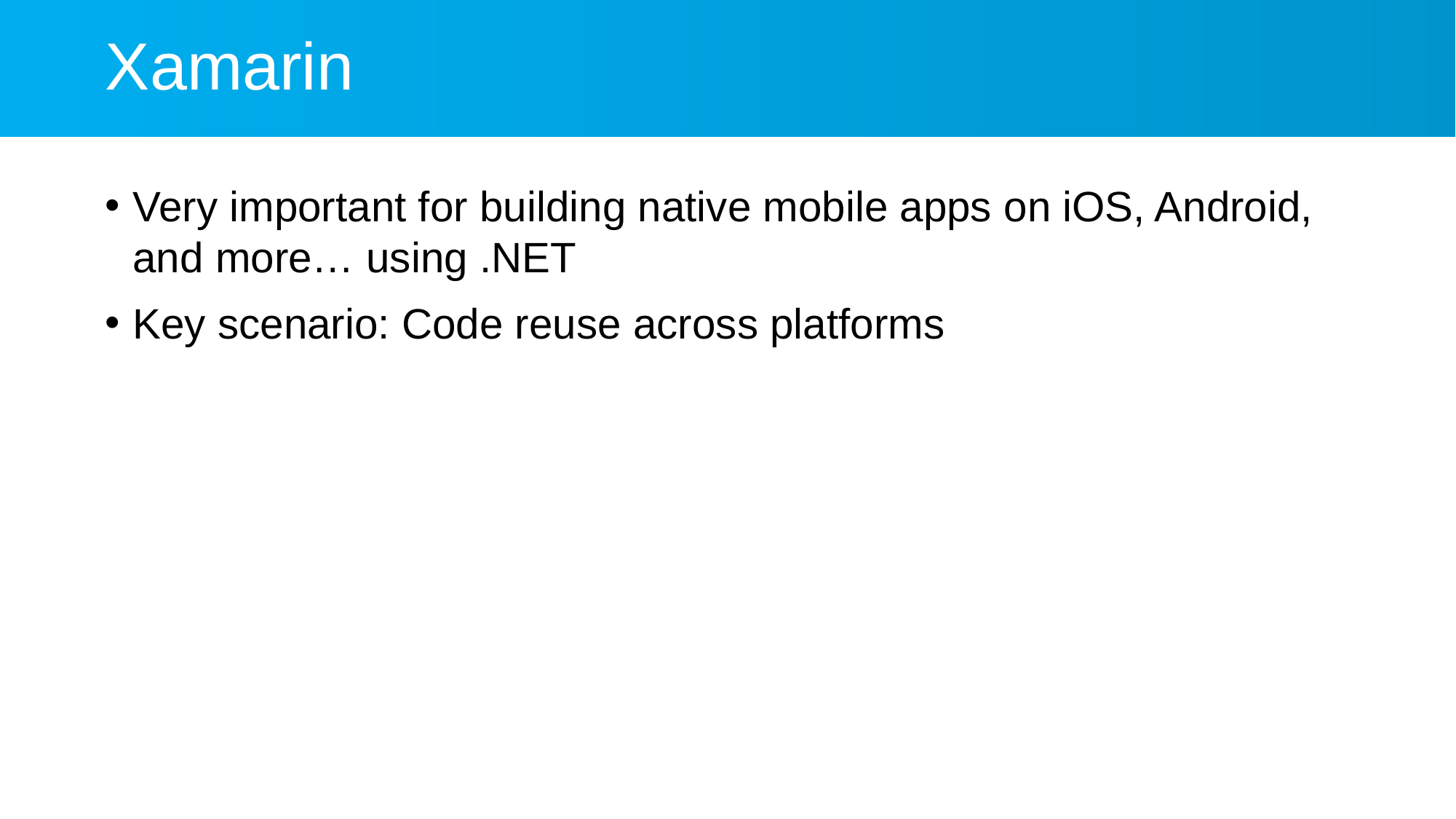

# Xamarin
Very important for building native mobile apps on iOS, Android, and more… using .NET
Key scenario: Code reuse across platforms